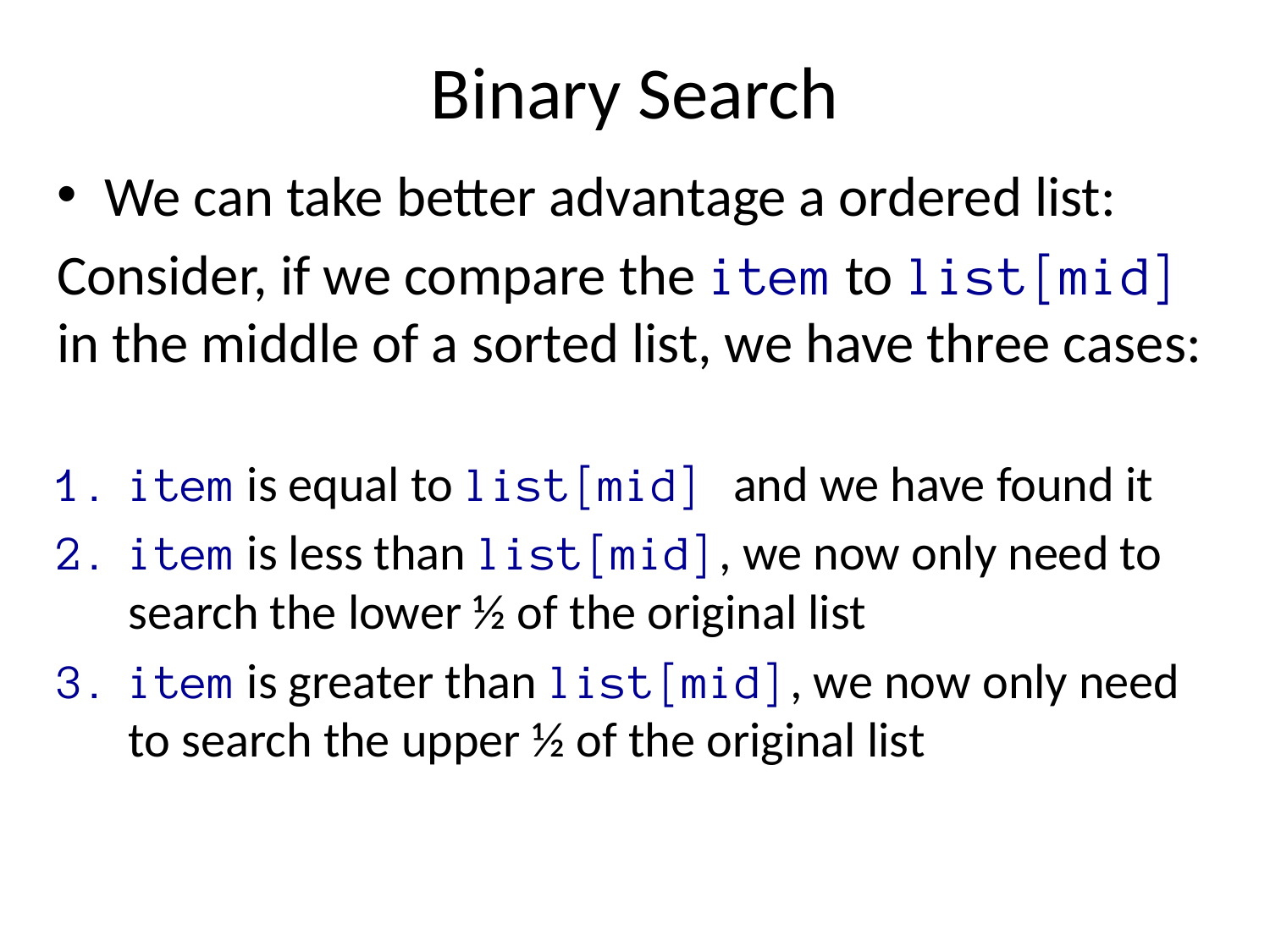

# Binary Search
We can take better advantage a ordered list:
Consider, if we compare the item to list[mid] in the middle of a sorted list, we have three cases:
item is equal to list[mid] and we have found it
item is less than list[mid], we now only need to search the lower ½ of the original list
item is greater than list[mid], we now only need to search the upper ½ of the original list